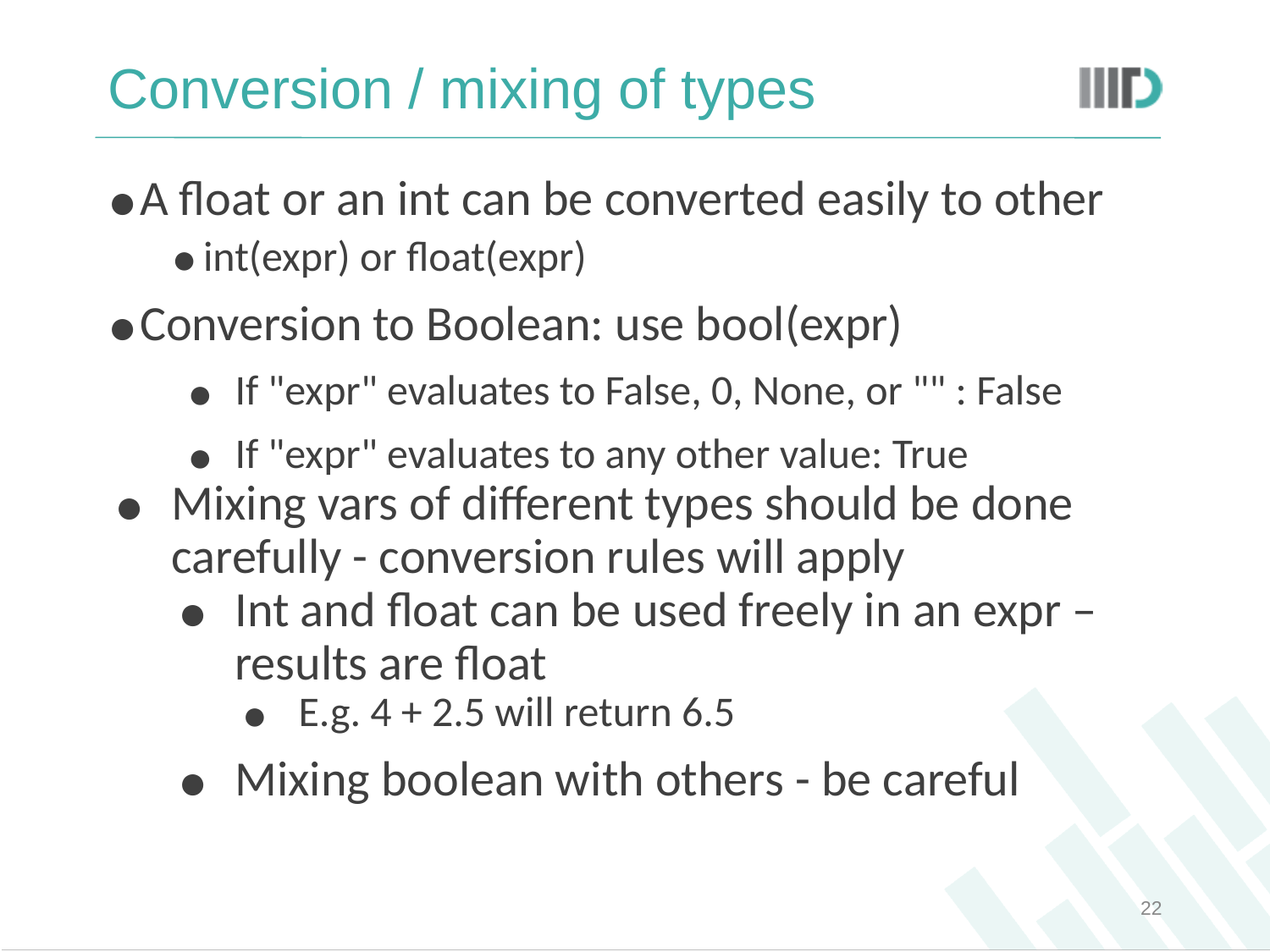

# Conversion / mixing of types
A float or an int can be converted easily to other
int(expr) or float(expr)
Conversion to Boolean: use bool(expr)
If "expr" evaluates to False, 0, None, or "" : False
If "expr" evaluates to any other value: True
Mixing vars of different types should be done carefully - conversion rules will apply
Int and float can be used freely in an expr – results are float
E.g. 4 + 2.5 will return 6.5
Mixing boolean with others - be careful
22